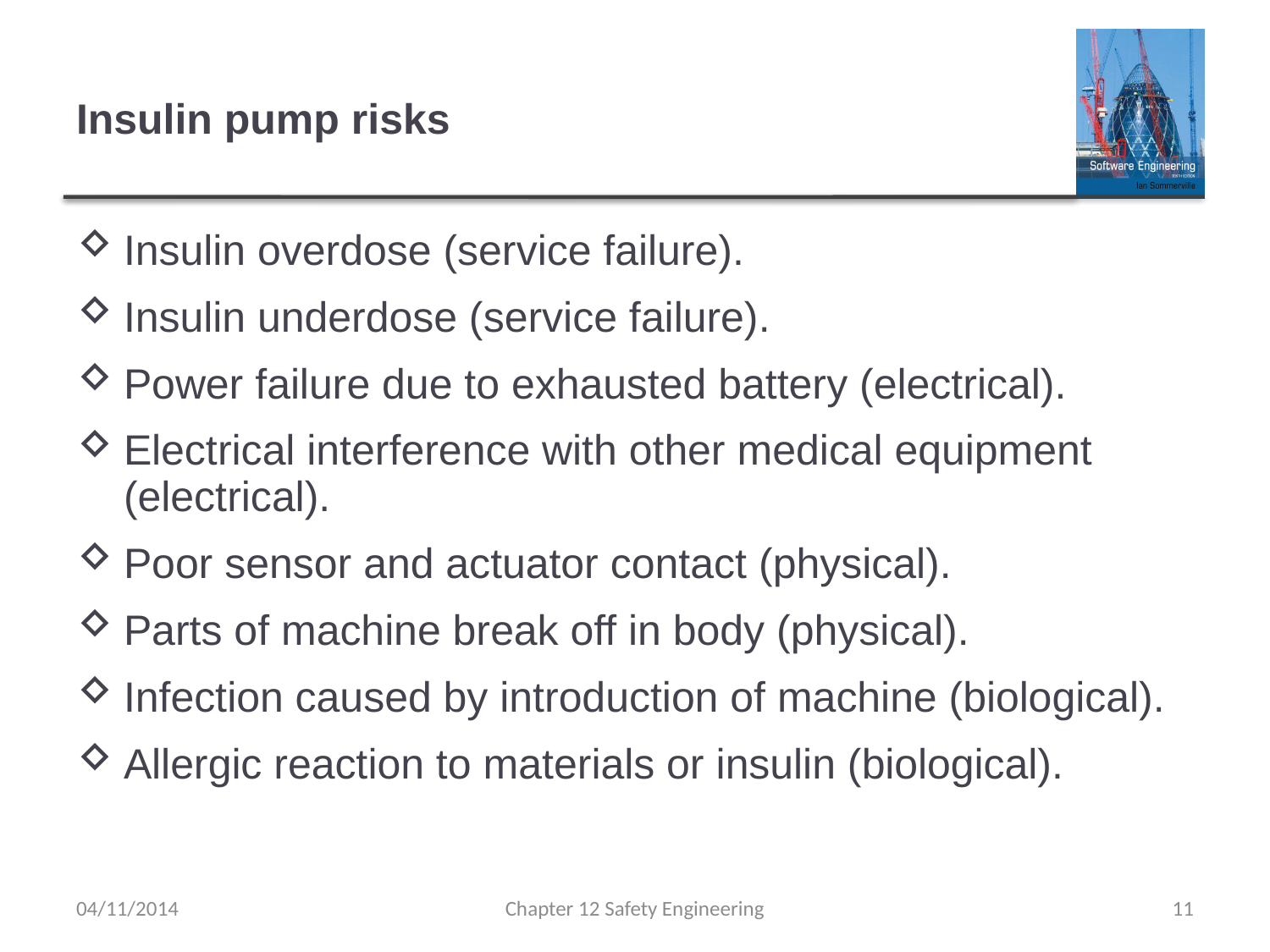

# Insulin pump risks
Insulin overdose (service failure).
Insulin underdose (service failure).
Power failure due to exhausted battery (electrical).
Electrical interference with other medical equipment (electrical).
Poor sensor and actuator contact (physical).
Parts of machine break off in body (physical).
Infection caused by introduction of machine (biological).
Allergic reaction to materials or insulin (biological).
04/11/2014
Chapter 12 Safety Engineering
11